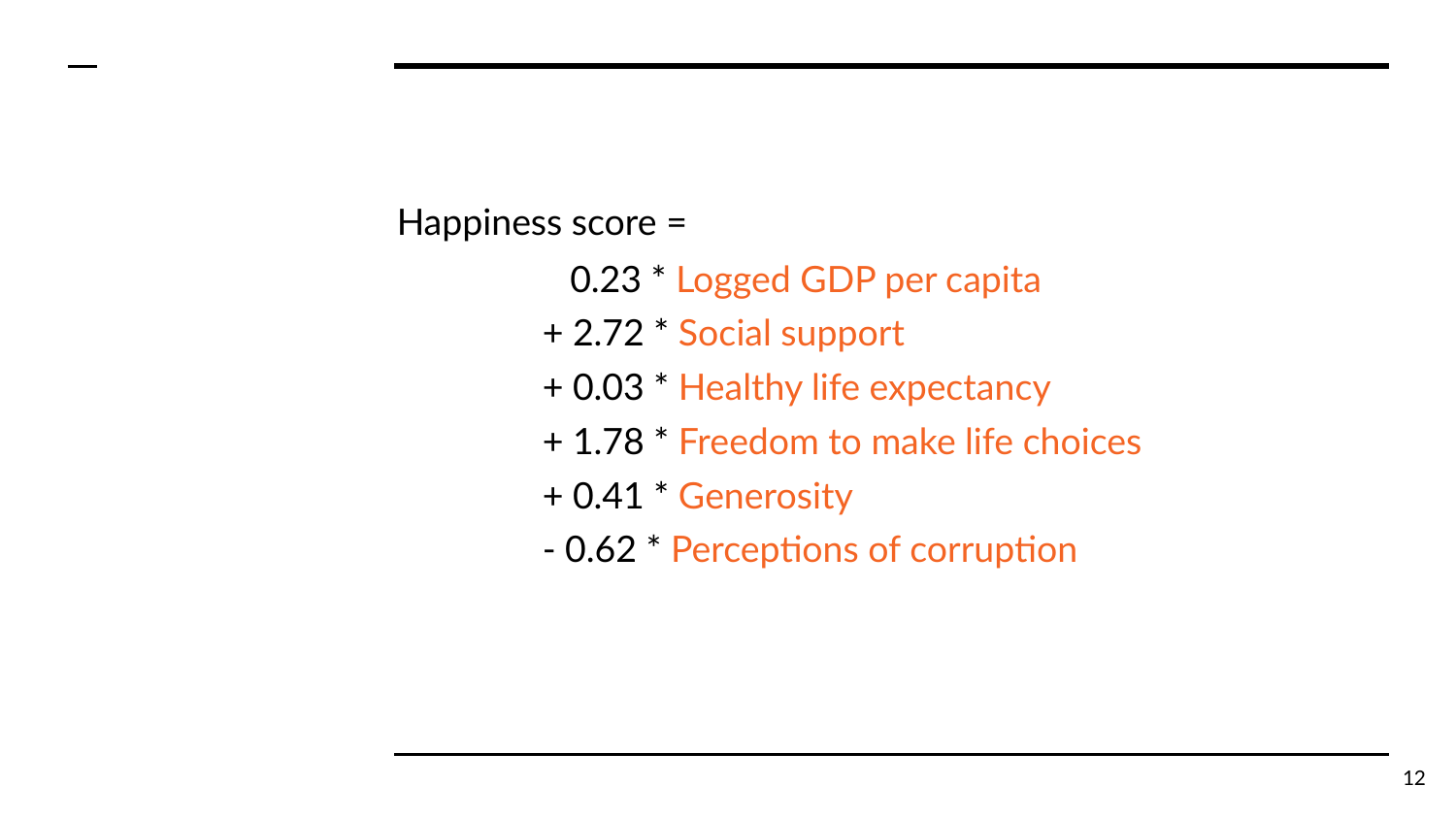

Happiness score =
   0.23 * Logged GDP per capita
+ 2.72 * Social support
+ 0.03 * Healthy life expectancy
+ 1.78 * Freedom to make life choices
+ 0.41 * Generosity
- 0.62 * Perceptions of corruption
12